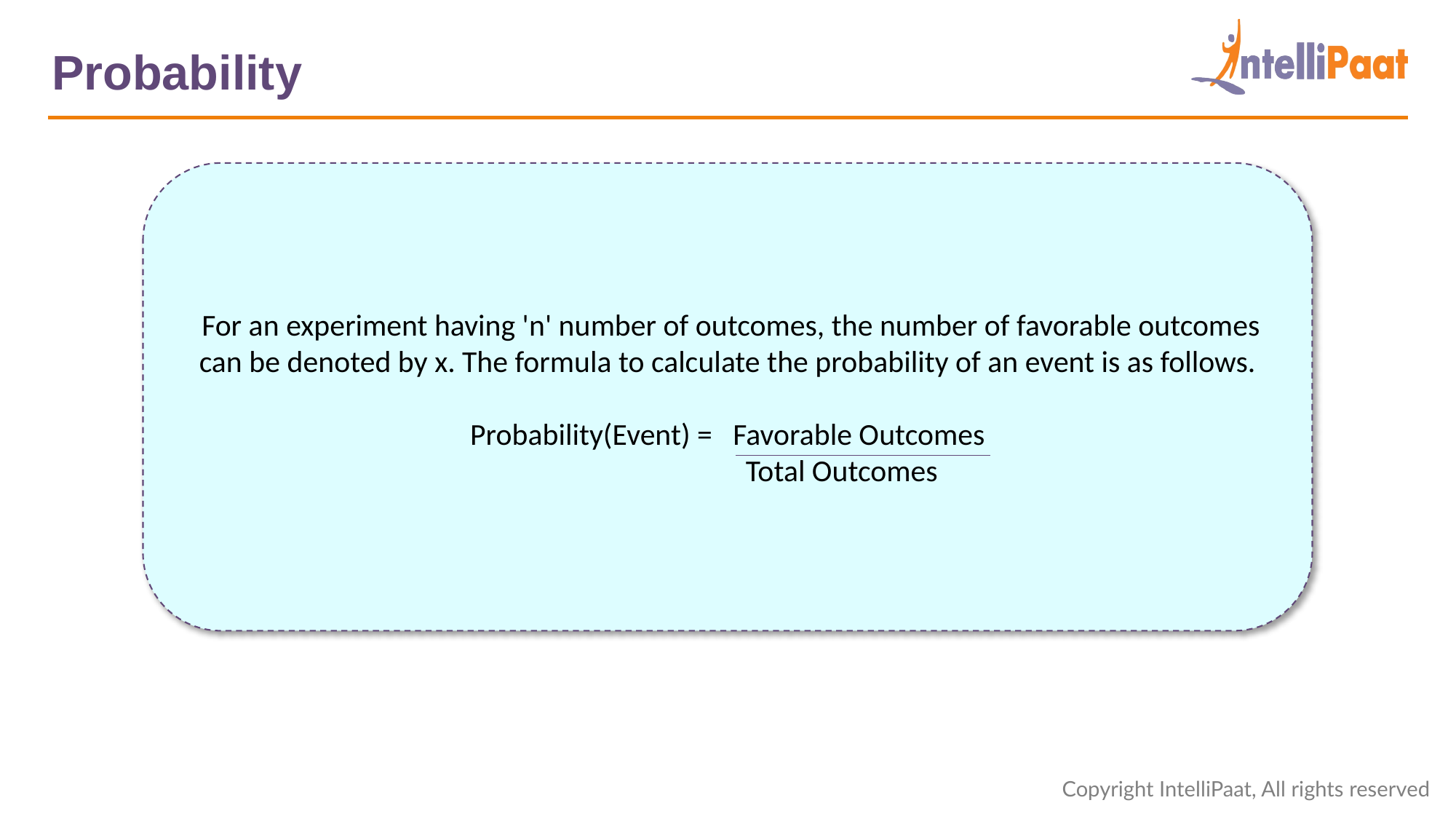

Probability
 For an experiment having 'n' number of outcomes, the number of favorable outcomes can be denoted by x. The formula to calculate the probability of an event is as follows.

Probability(Event) =   Favorable Outcomes
                                  Total Outcomes